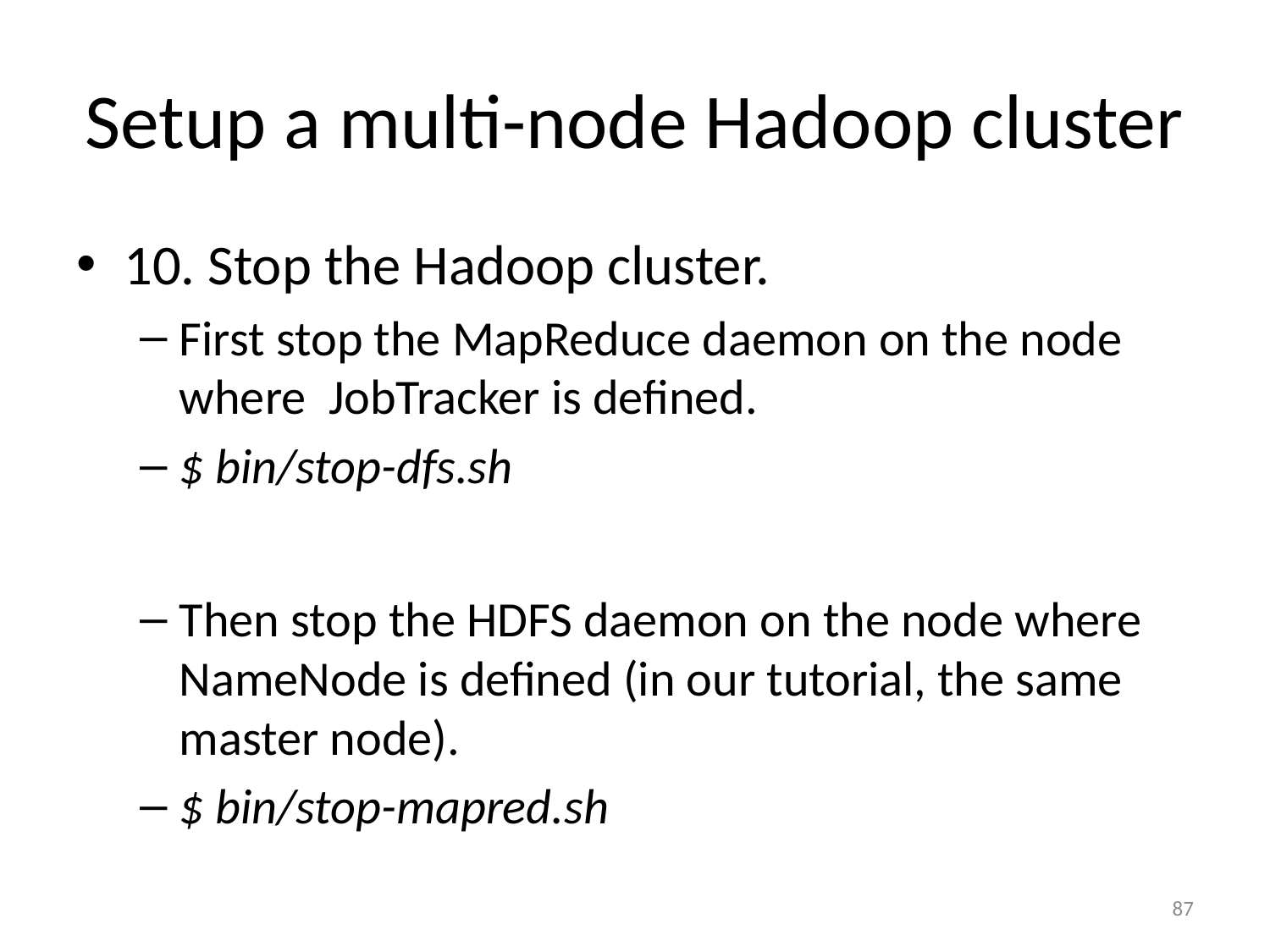

# Setup a multi-node Hadoop cluster
10. Stop the Hadoop cluster.
First stop the MapReduce daemon on the node where  JobTracker is defined.
$ bin/stop-dfs.sh

Then stop the HDFS daemon on the node where  NameNode is defined (in our tutorial, the same master node).
$ bin/stop-mapred.sh

87